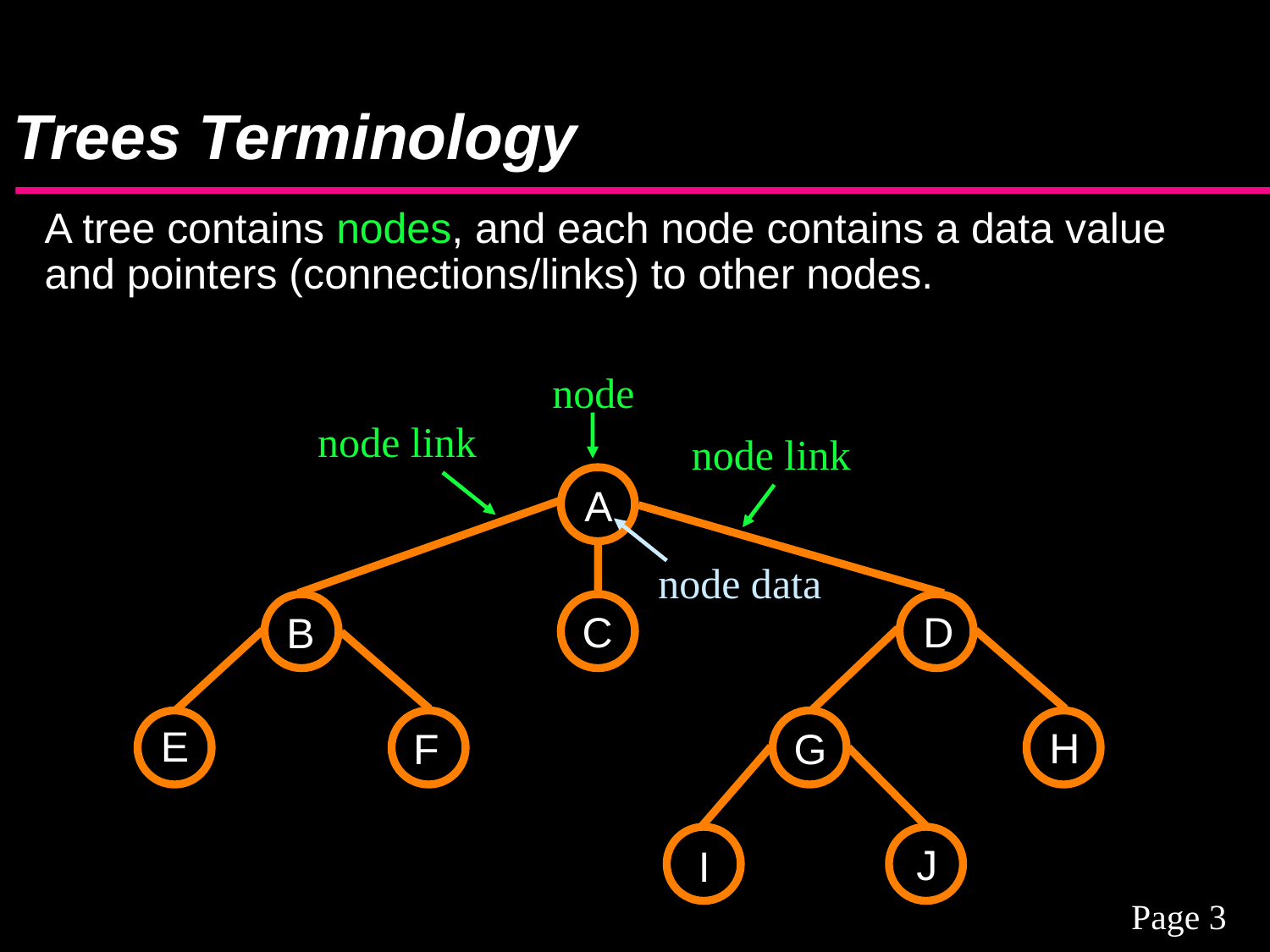

# Trees Terminology
A tree contains nodes, and each node contains a data value and pointers (connections/links) to other nodes.

node

node link

node link

A

D
C
B

E
H
F
G

J
I

node data